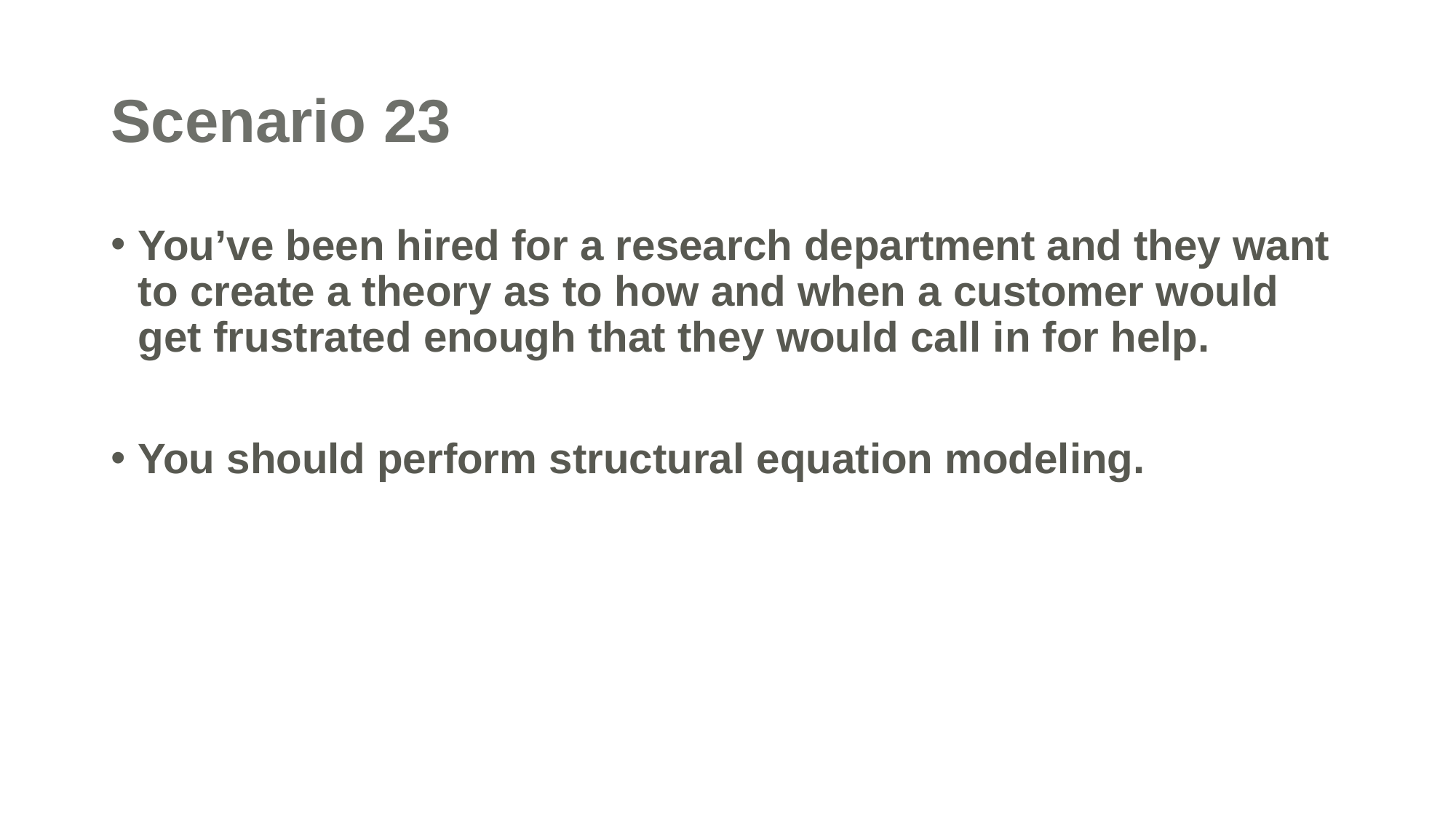

# Scenario 23
You’ve been hired for a research department and they want to create a theory as to how and when a customer would get frustrated enough that they would call in for help.

You should perform structural equation modeling.